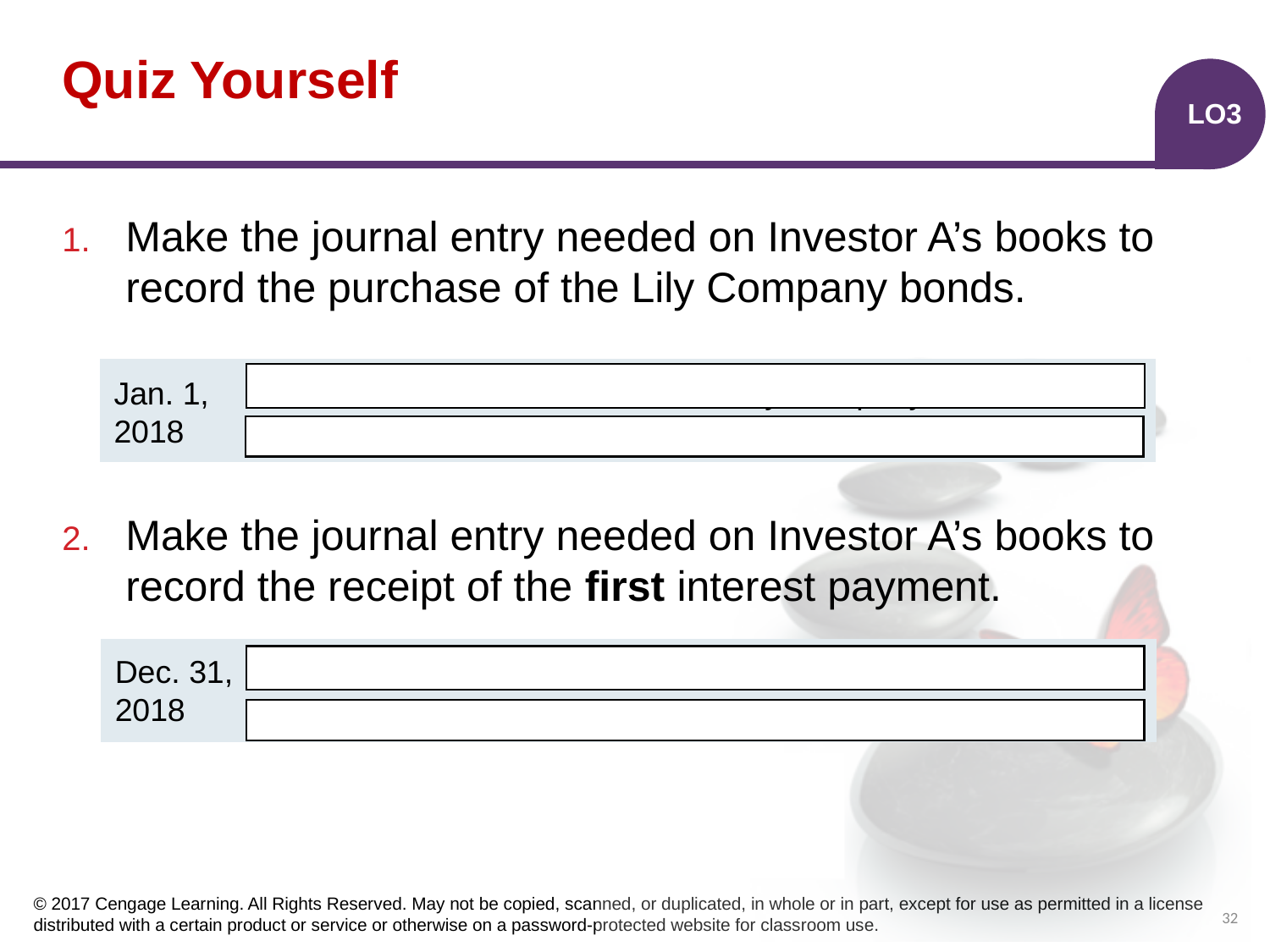

# Quiz Yourself
LO3
Make the journal entry needed on Investor A’s books to record the purchase of the Lily Company bonds.

Make the journal entry needed on Investor A’s books to record the receipt of the first interest payment.
|  |  |  |  |
| --- | --- | --- | --- |
|  |  |  |  |

Amortized Cost Financial Assets, Lily Company
1,000
Jan. 1,
2018
Cash
1,000

|  |  |  |  |
| --- | --- | --- | --- |
|  |  |  |  |
Cash
Dec. 31,
2018
100

Interest Revenue
100

32